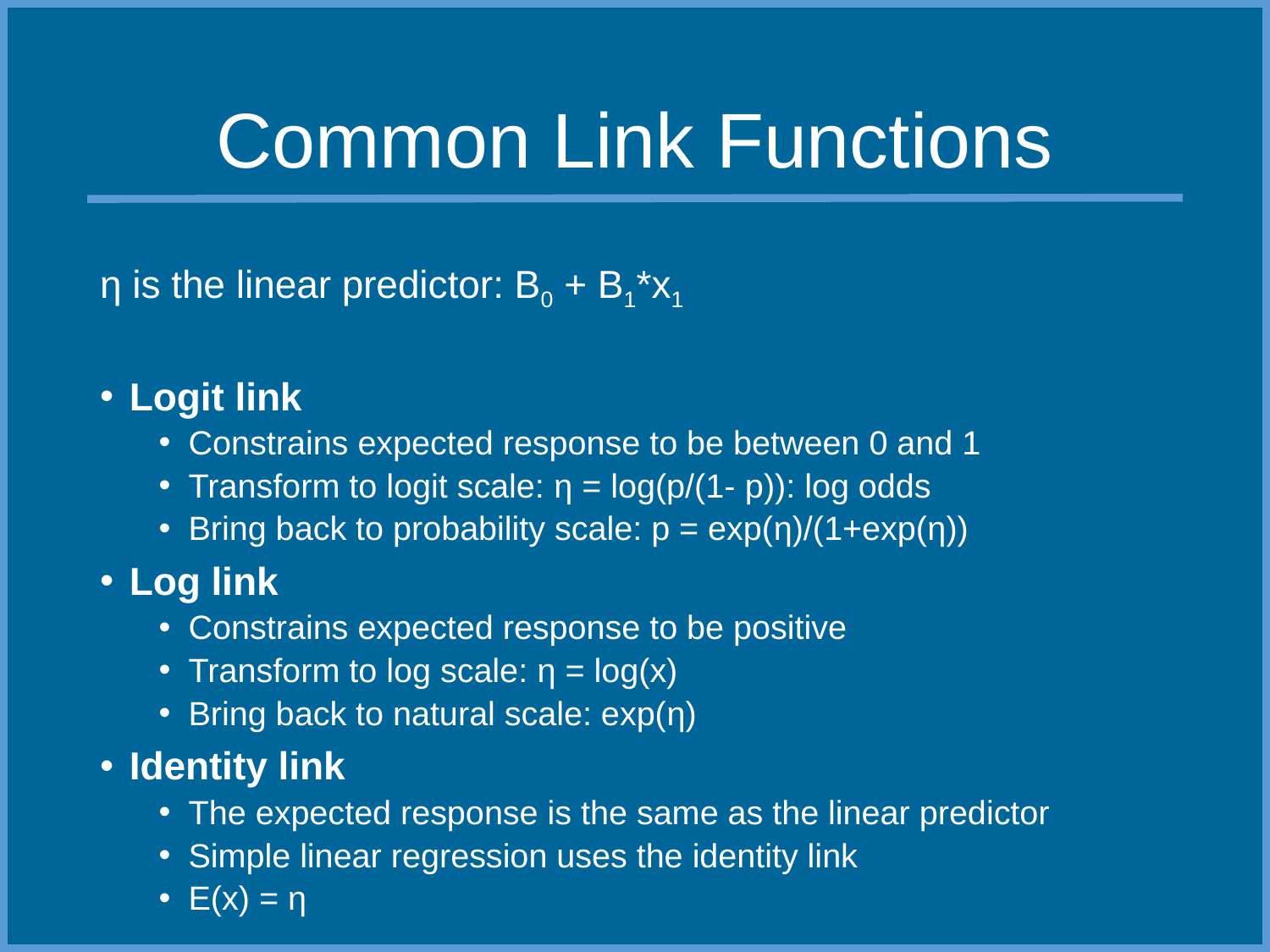

# Common Link Functions
η is the linear predictor: B0 + B1*x1

Logit link
Constrains expected response to be between 0 and 1
Transform to logit scale: η = log(p/(1- p)): log odds
Bring back to probability scale: p = exp(η)/(1+exp(η))
Log link
Constrains expected response to be positive
Transform to log scale: η = log(x)
Bring back to natural scale: exp(η)
Identity link
The expected response is the same as the linear predictor
Simple linear regression uses the identity link
E(x) = η